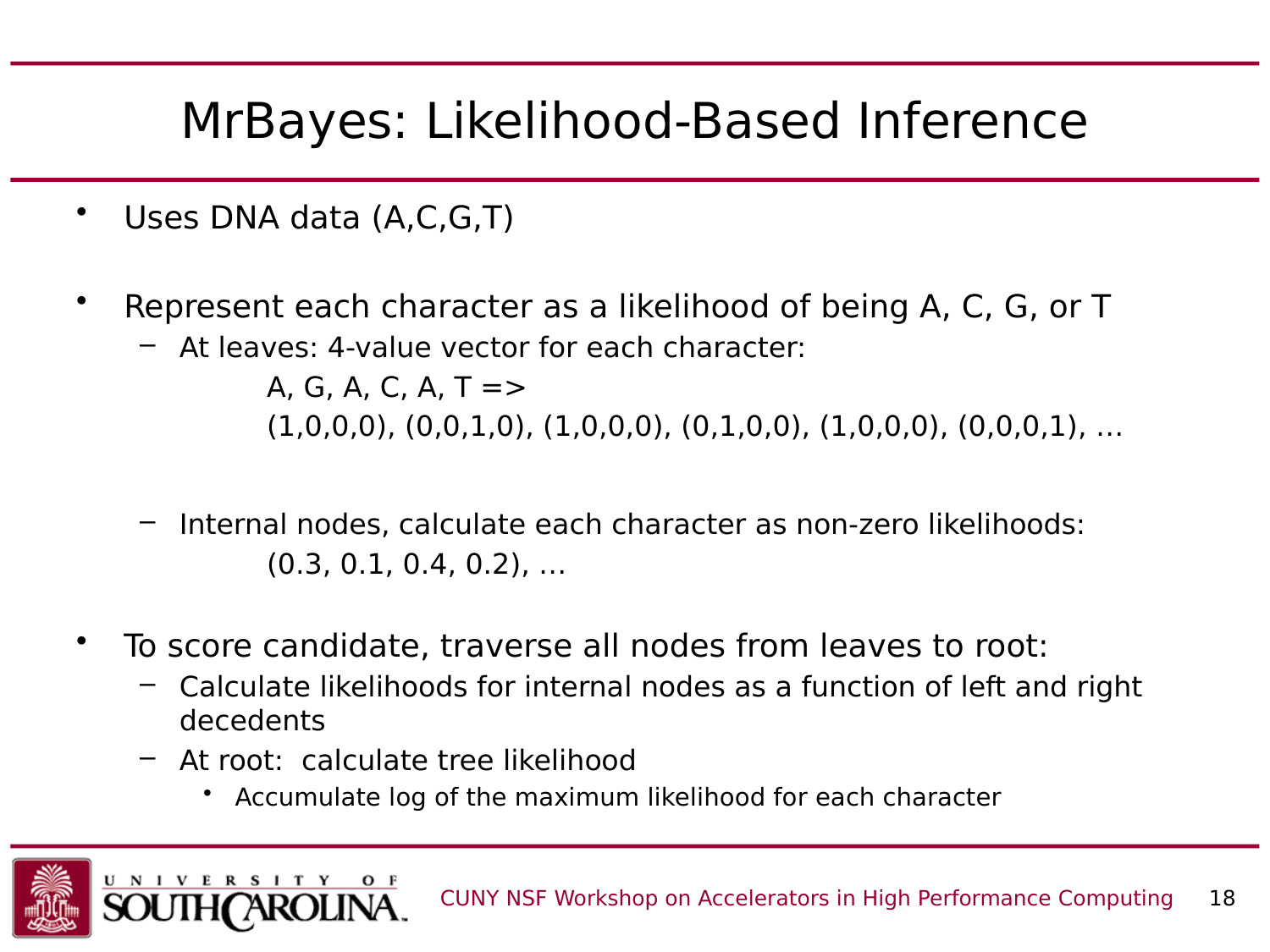

# MrBayes: Likelihood-Based Inference
Uses DNA data (A,C,G,T)

Represent each character as a likelihood of being A, C, G, or T
At leaves: 4-value vector for each character:
	A, G, A, C, A, T =>
	(1,0,0,0), (0,0,1,0), (1,0,0,0), (0,1,0,0), (1,0,0,0), (0,0,0,1), …

Internal nodes, calculate each character as non-zero likelihoods:
	(0.3, 0.1, 0.4, 0.2), …

To score candidate, traverse all nodes from leaves to root:
Calculate likelihoods for internal nodes as a function of left and right decedents
At root:  calculate tree likelihood
Accumulate log of the maximum likelihood for each character
CUNY NSF Workshop on Accelerators in High Performance Computing	 18